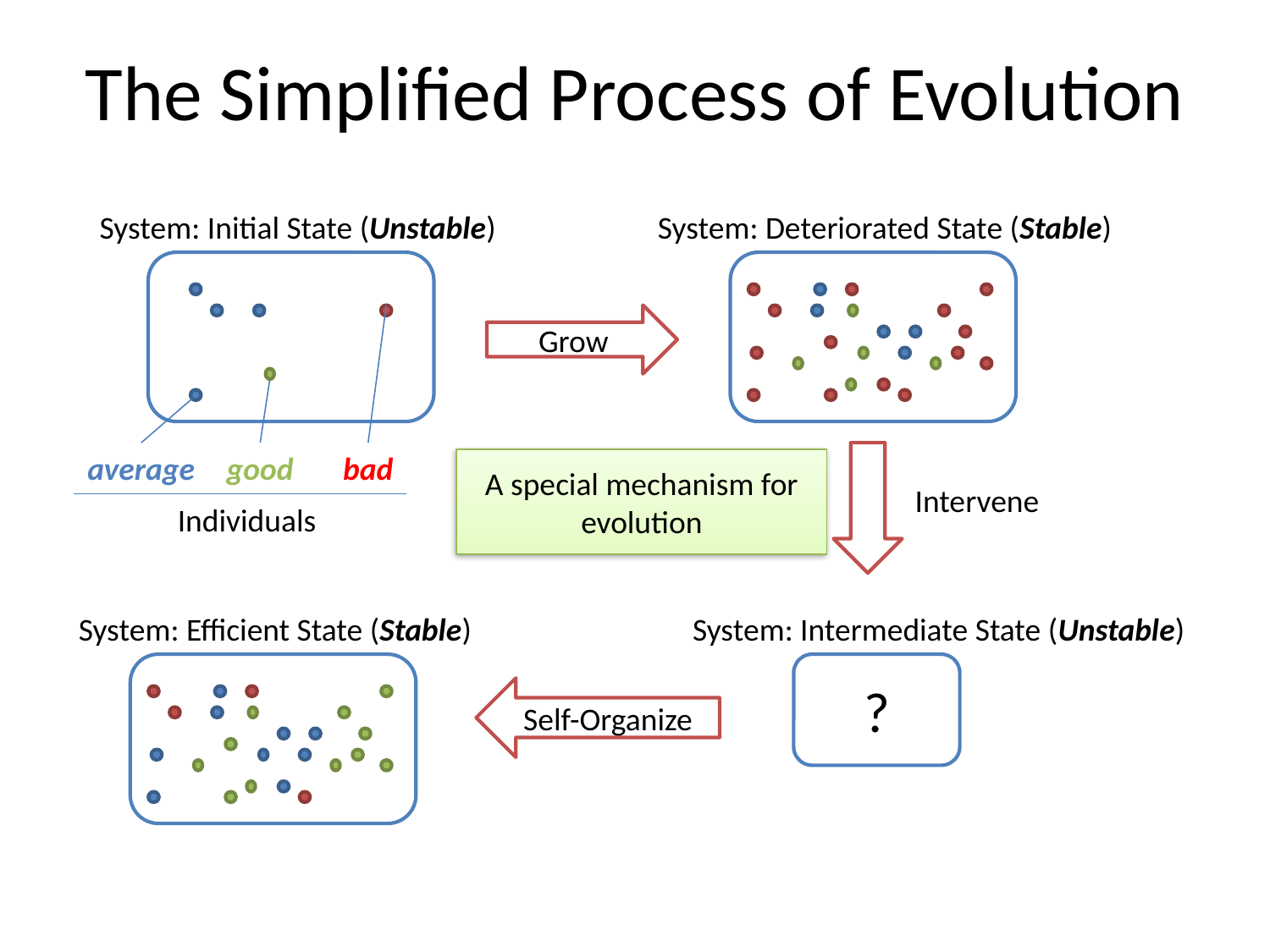

# The Simplified Process of Evolution
System: Initial State (Unstable)
System: Deteriorated State (Stable)

Grow

average
good
bad
A special mechanism for evolution

Intervene
Individuals
System: Efficient State (Stable)
System: Intermediate State (Unstable)

?
Self-Organize